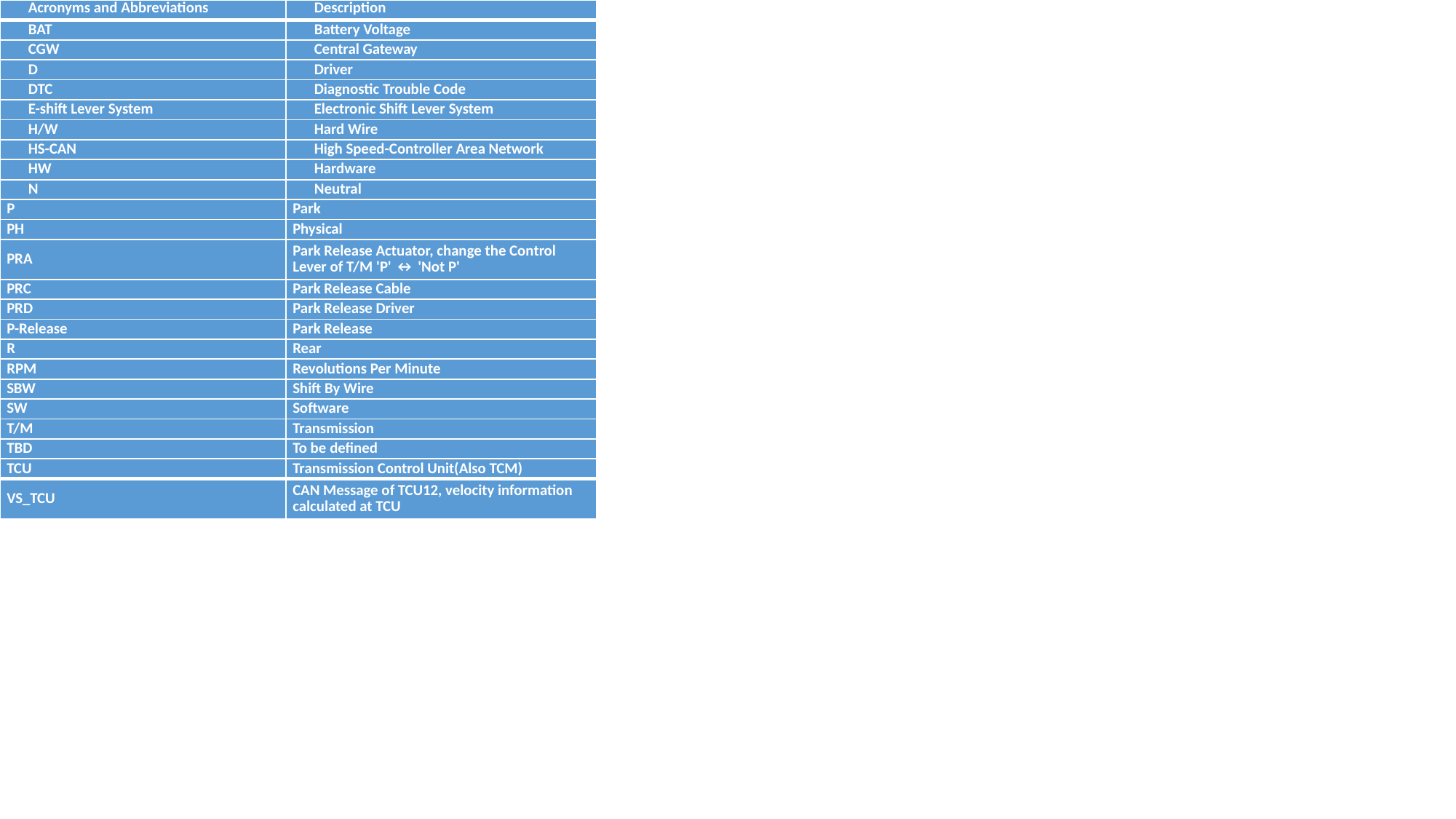

| Acronyms and Abbreviations | Description |
| --- | --- |
| BAT | Battery Voltage |
| CGW | Central Gateway |
| D | Driver |
| DTC | Diagnostic Trouble Code |
| E-shift Lever System | Electronic Shift Lever System |
| H/W | Hard Wire |
| HS-CAN | High Speed-Controller Area Network |
| HW | Hardware |
| N | Neutral |
| P | Park |
| PH | Physical |
| PRA | Park Release Actuator, change the Control Lever of T/M 'P' ↔ 'Not P' |
| PRC | Park Release Cable |
| PRD | Park Release Driver |
| P-Release | Park Release |
| R | Rear |
| RPM | Revolutions Per Minute |
| SBW | Shift By Wire |
| SW | Software |
| T/M | Transmission |
| TBD | To be defined |
| TCU | Transmission Control Unit(Also TCM) |
| VS\_TCU | CAN Message of TCU12, velocity information calculated at TCU |